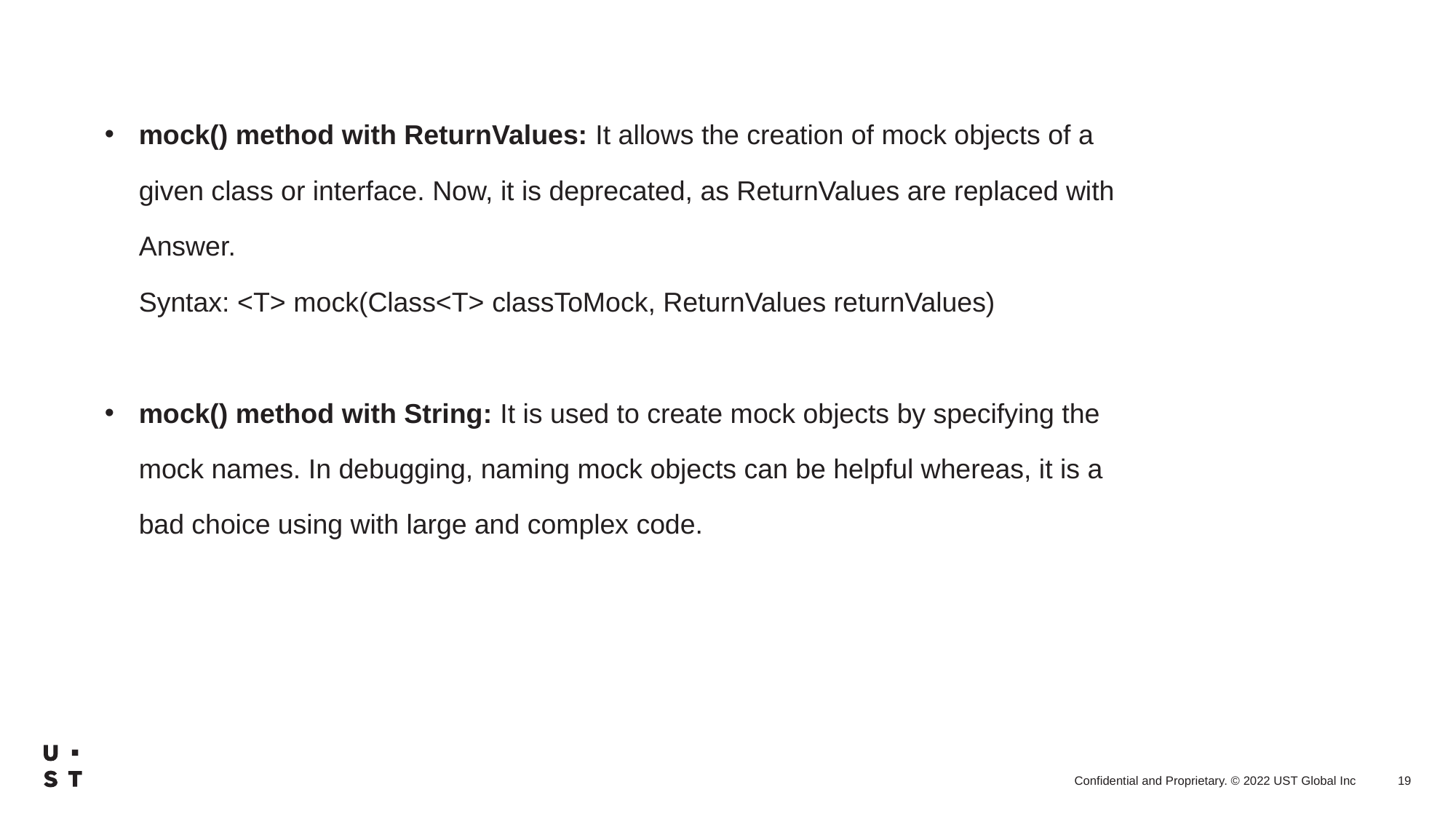

mock() method with ReturnValues: It allows the creation of mock objects of a given class or interface. Now, it is deprecated, as ReturnValues are replaced with Answer.
Syntax: <T> mock(Class<T> classToMock, ReturnValues returnValues)

mock() method with String: It is used to create mock objects by specifying the mock names. In debugging, naming mock objects can be helpful whereas, it is a bad choice using with large and complex code.